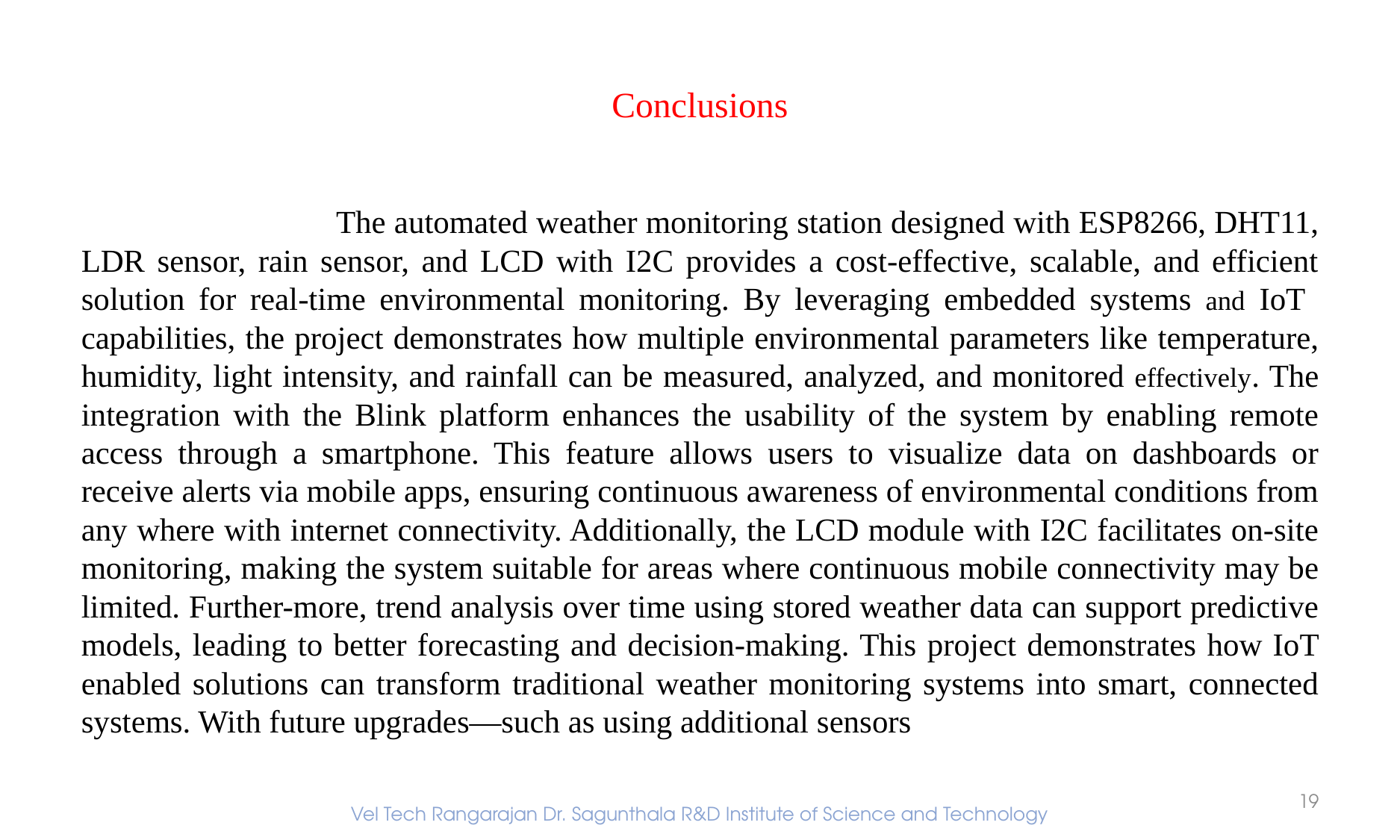

# Conclusions
                              The automated weather monitoring station designed with ESP8266, DHT11, LDR sensor, rain sensor, and LCD with I2C provides a cost-effective, scalable, and efficient solution for real-time environmental monitoring. By leveraging embedded systems and IoT  capabilities, the project demonstrates how multiple environmental parameters like temperature, humidity, light intensity, and rainfall can be measured, analyzed, and monitored effectively. The integration with the Blink platform enhances the usability of the system by enabling remote access through a smartphone. This feature allows users to visualize data on dashboards or receive alerts via mobile apps, ensuring continuous awareness of environmental conditions from any where with internet connectivity. Additionally, the LCD module with I2C facilitates on-site monitoring, making the system suitable for areas where continuous mobile connectivity may be limited. Further-more, trend analysis over time using stored weather data can support predictive models, leading to better forecasting and decision-making. This project demonstrates how IoT enabled solutions can transform traditional weather monitoring systems into smart, connected systems. With future upgrades—such as using additional sensors
19
Vel Tech Rangarajan Dr. Sagunthala R&D Institute of Science and Technology